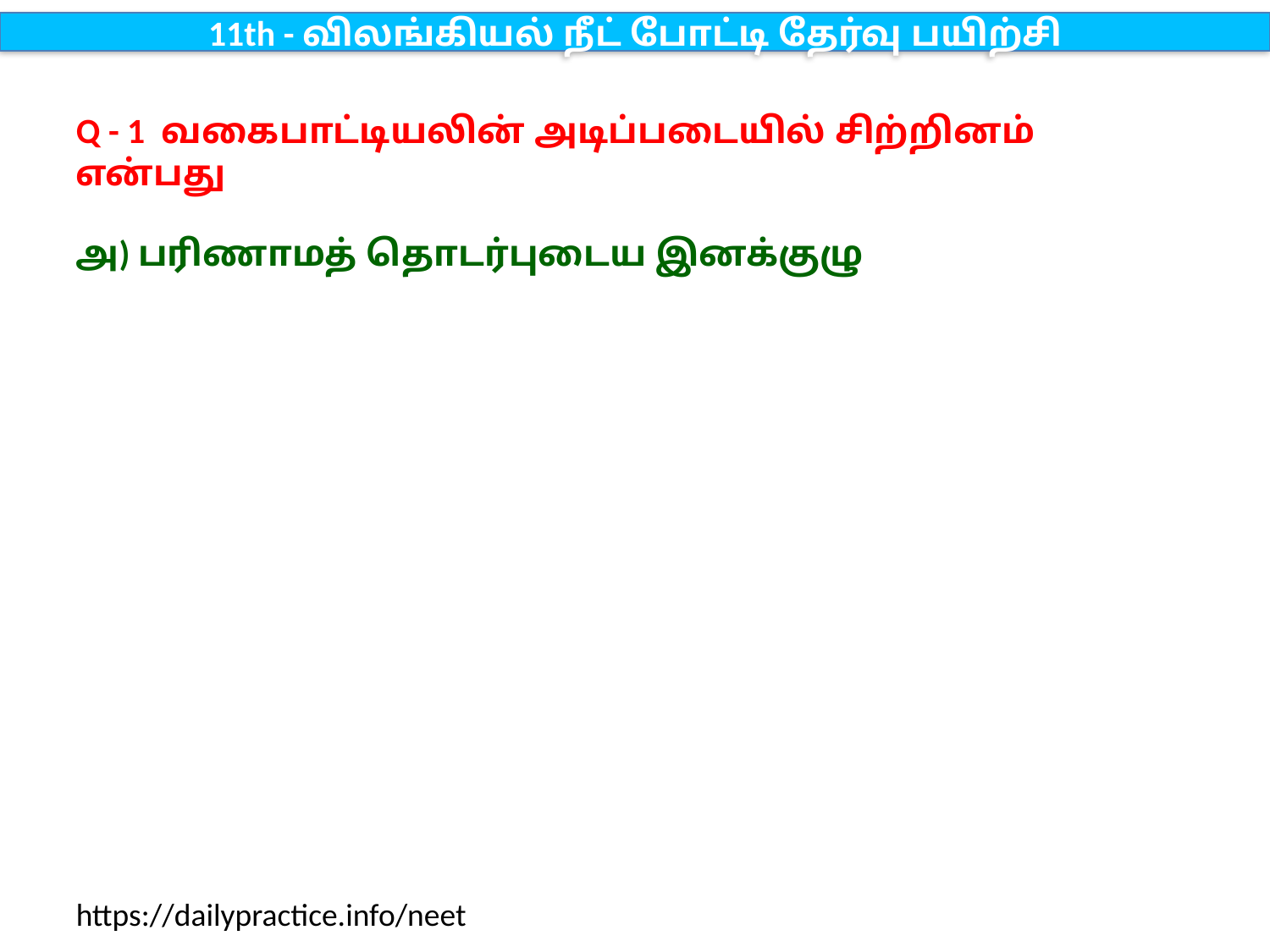

11th - விலங்கியல் நீட் போட்டி தேர்வு பயிற்சி

Q - 1  வகைபாட்டியலின் அடிப்படையில் சிற்றினம் என்பது

அ) பரிணாமத் தொடர்புடைய இனக்குழு
https://dailypractice.info/neet